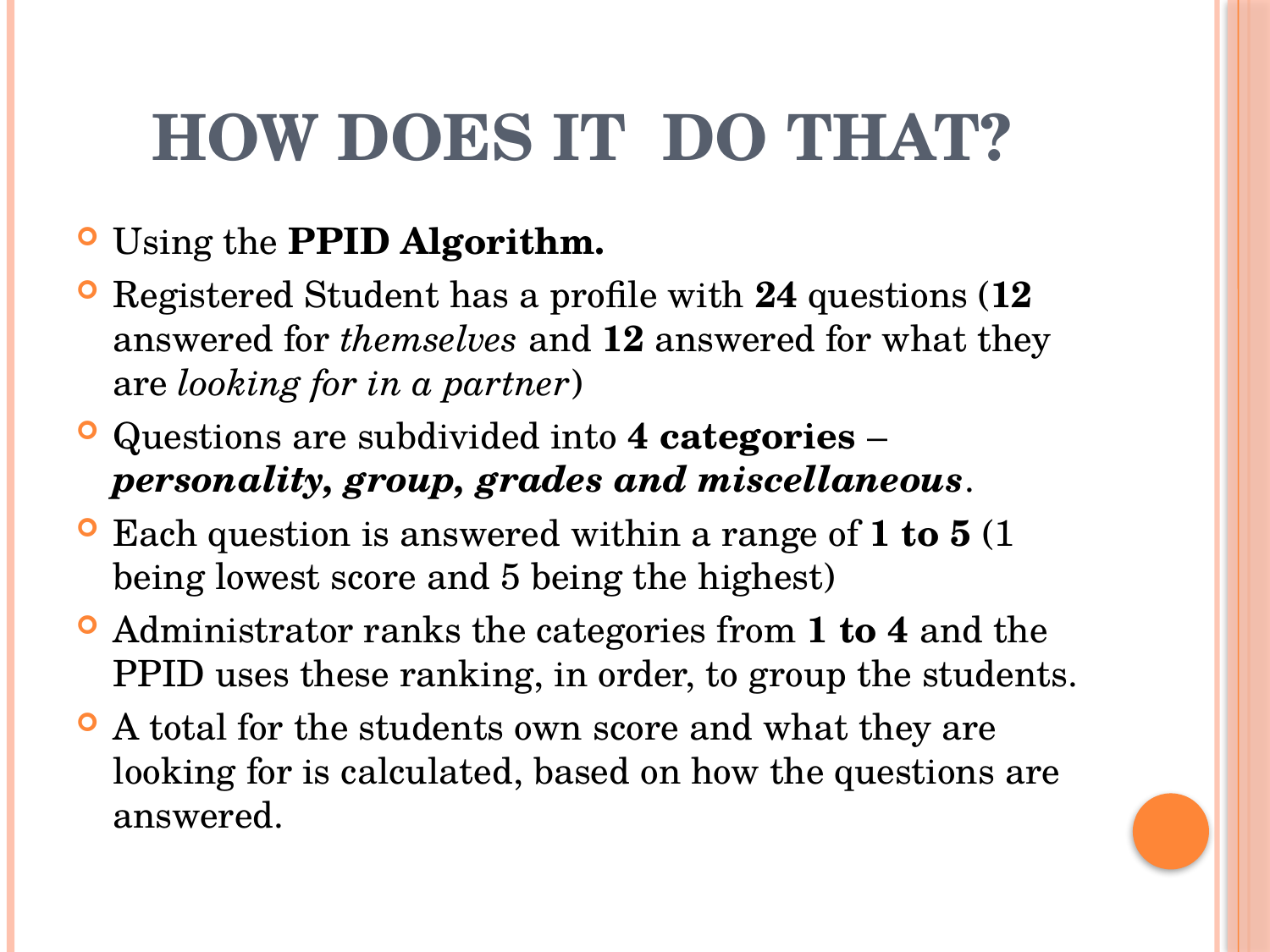

# HOW DOES IT  DO THAT?
Using the PPID Algorithm.
Registered Student has a profile with 24 questions (12 answered for themselves and 12 answered for what they are looking for in a partner)
Questions are subdivided into 4 categories – personality, group, grades and miscellaneous.
Each question is answered within a range of 1 to 5 (1 being lowest score and 5 being the highest)
Administrator ranks the categories from 1 to 4 and the PPID uses these ranking, in order, to group the students.
A total for the students own score and what they are looking for is calculated, based on how the questions are answered.